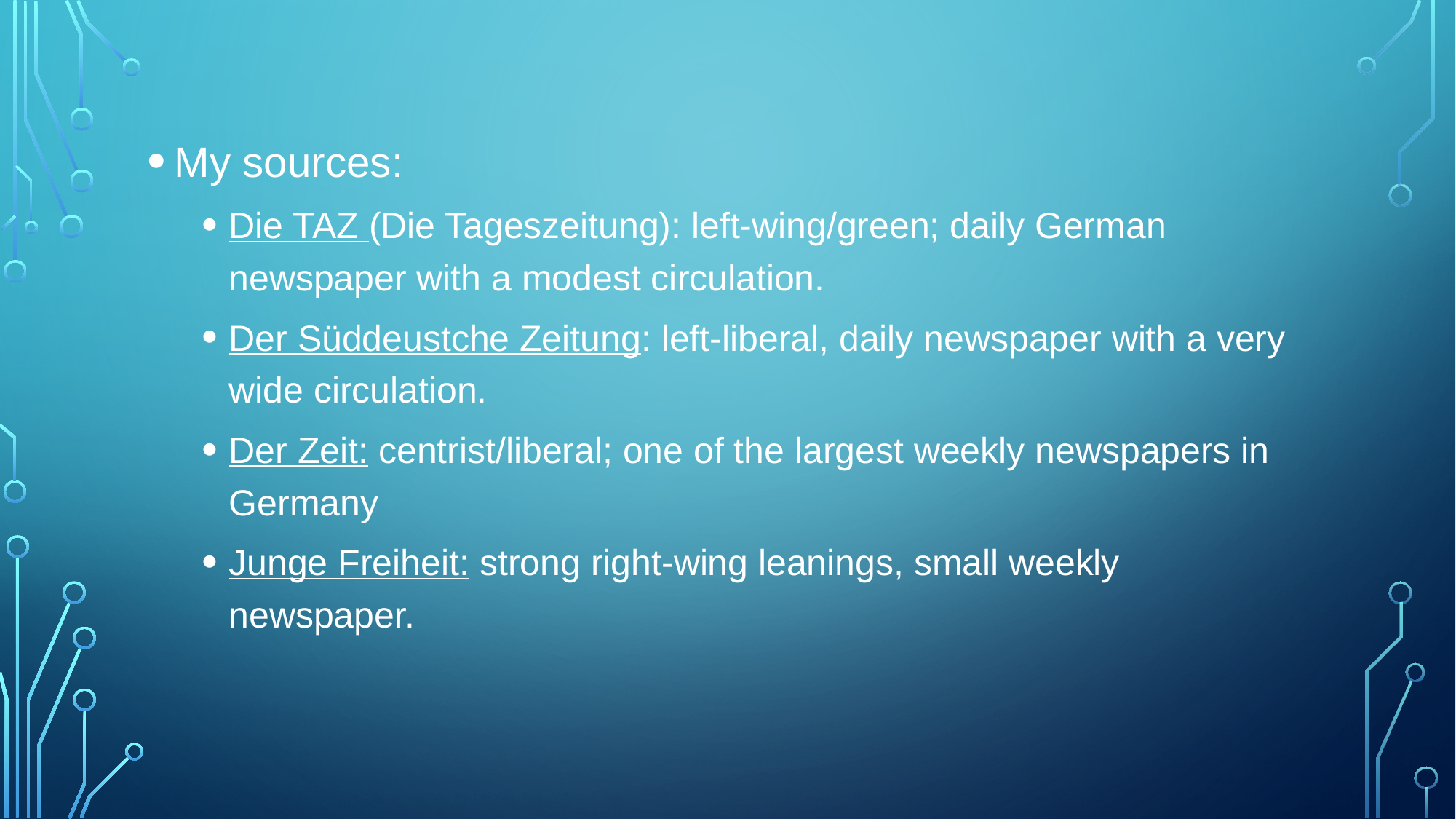

My sources:
Die TAZ (Die Tageszeitung): left-wing/green; daily German newspaper with a modest circulation.
Der Süddeustche Zeitung: left-liberal, daily newspaper with a very wide circulation.
Der Zeit: centrist/liberal; one of the largest weekly newspapers in Germany
Junge Freiheit: strong right-wing leanings, small weekly newspaper.